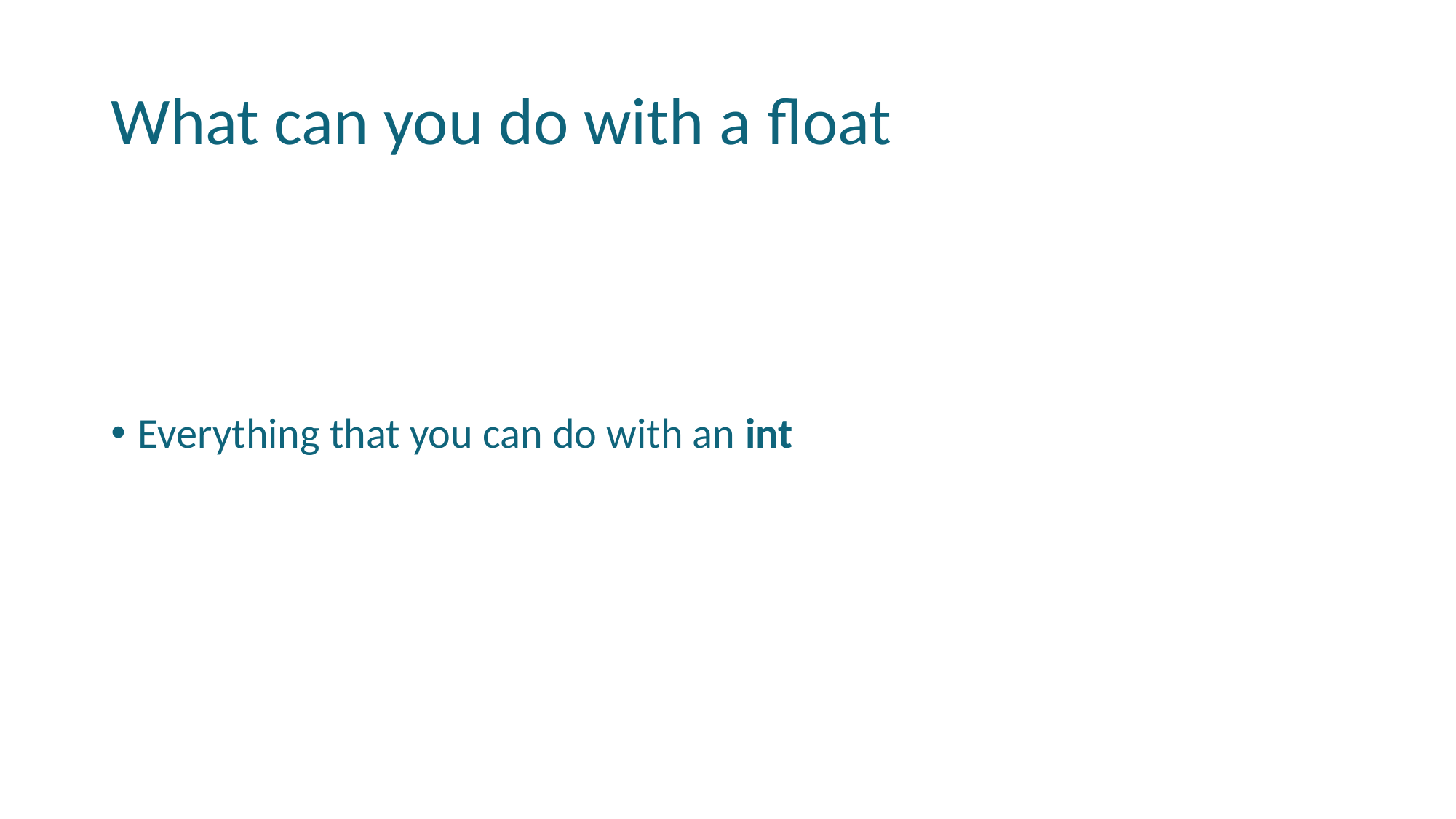

# What can you do with a float

Everything that you can do with an int